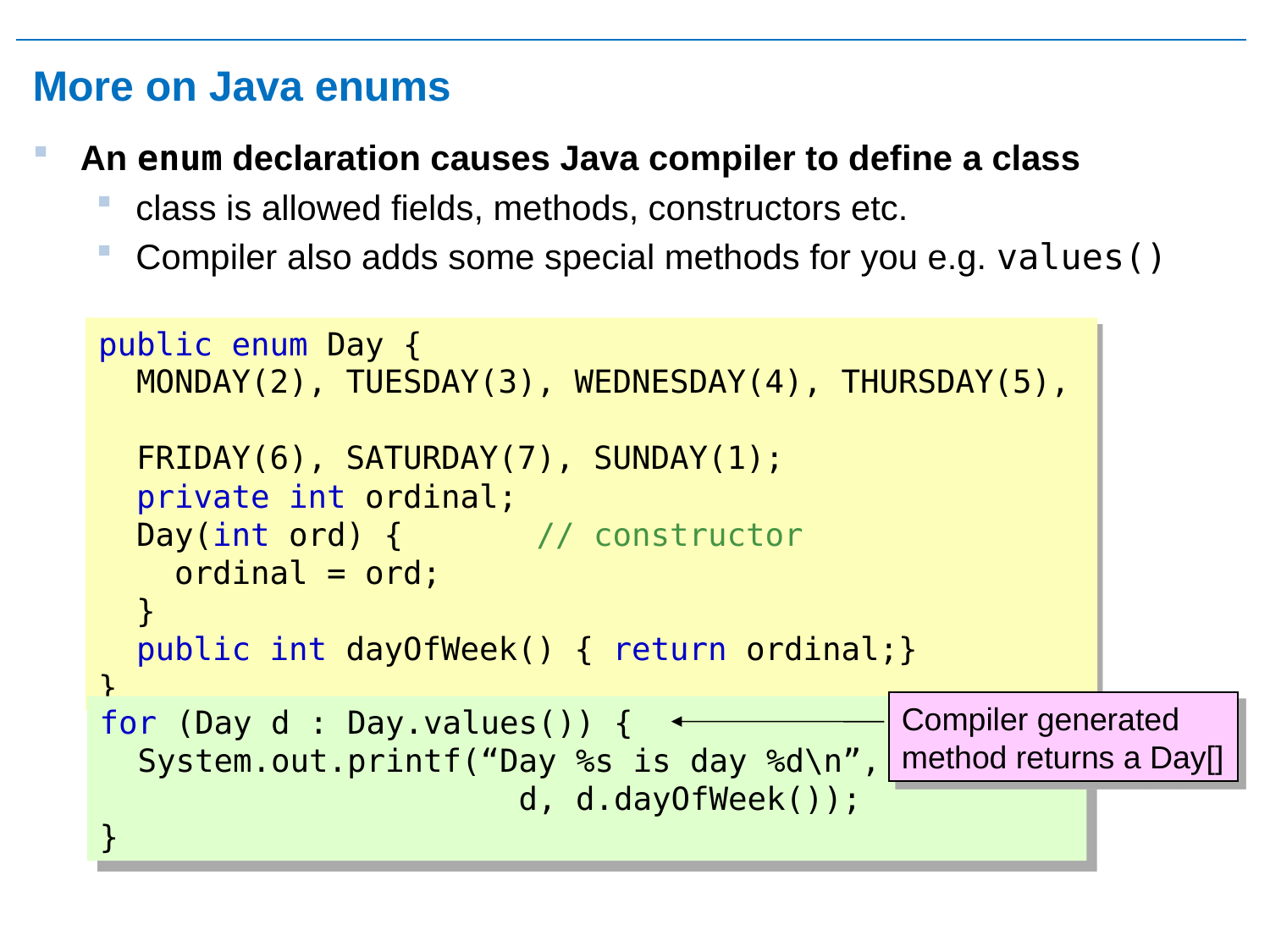

# More on Java enums
An enum declaration causes Java compiler to define a class
class is allowed fields, methods, constructors etc.
Compiler also adds some special methods for you e.g. values()
public enum Day {
  MONDAY(2), TUESDAY(3), WEDNESDAY(4), THURSDAY(5),
  FRIDAY(6), SATURDAY(7), SUNDAY(1);
  private int ordinal;
  Day(int ord) {       // constructor
    ordinal = ord;
  }
  public int dayOfWeek() { return ordinal;}
}
Compiler generated method returns a Day[]
for (Day d : Day.values()) {
  System.out.printf(“Day %s is day %d\n”,
                      d, d.dayOfWeek());
}